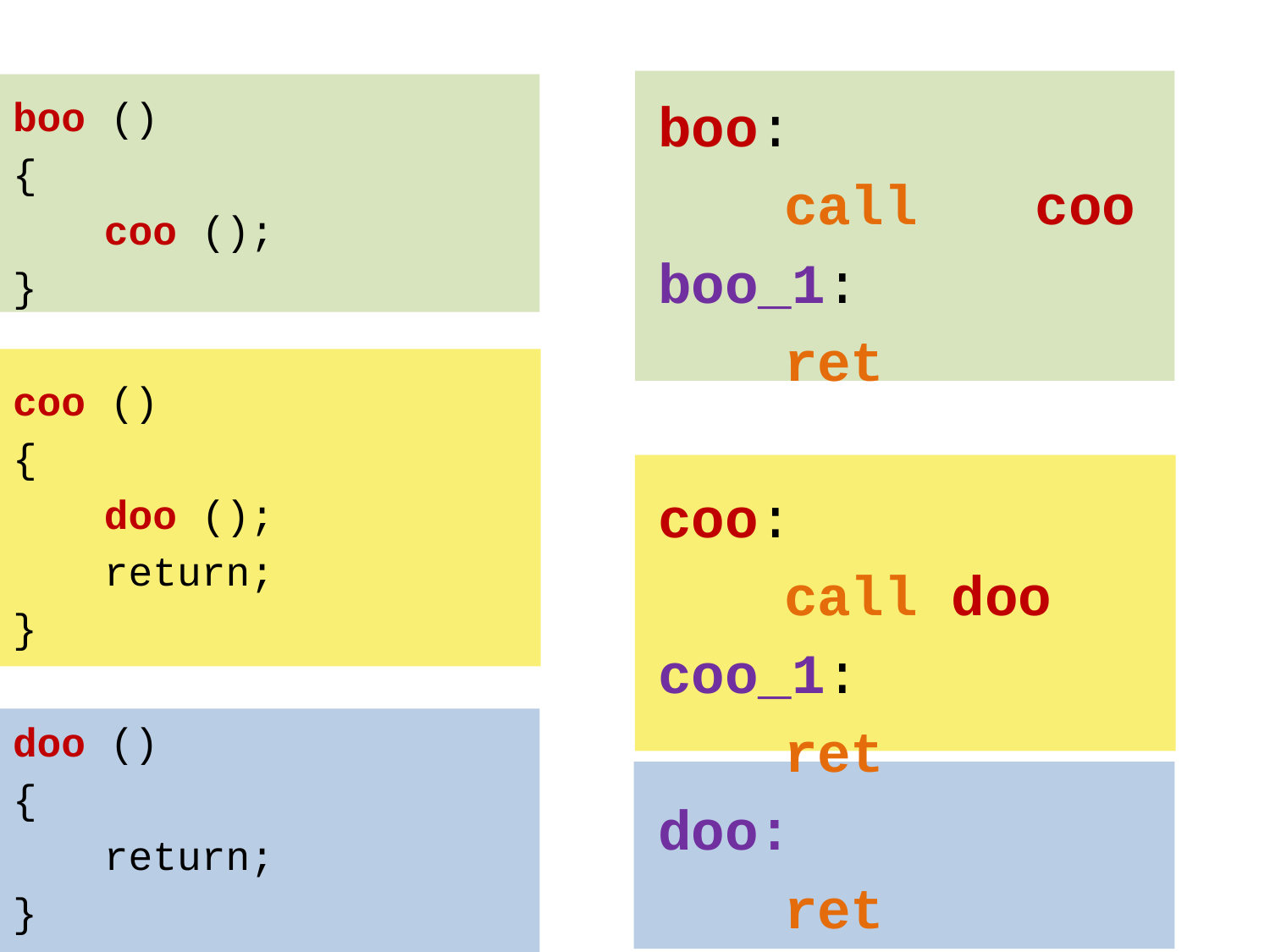

#

boo ()
{
	coo ();
}

coo ()
{
	doo ();
	return;
}

doo ()
{
	return;
}

boo:
	call	coo
boo_1:
	ret

coo:
	call doo
coo_1:
	ret
doo:
	ret